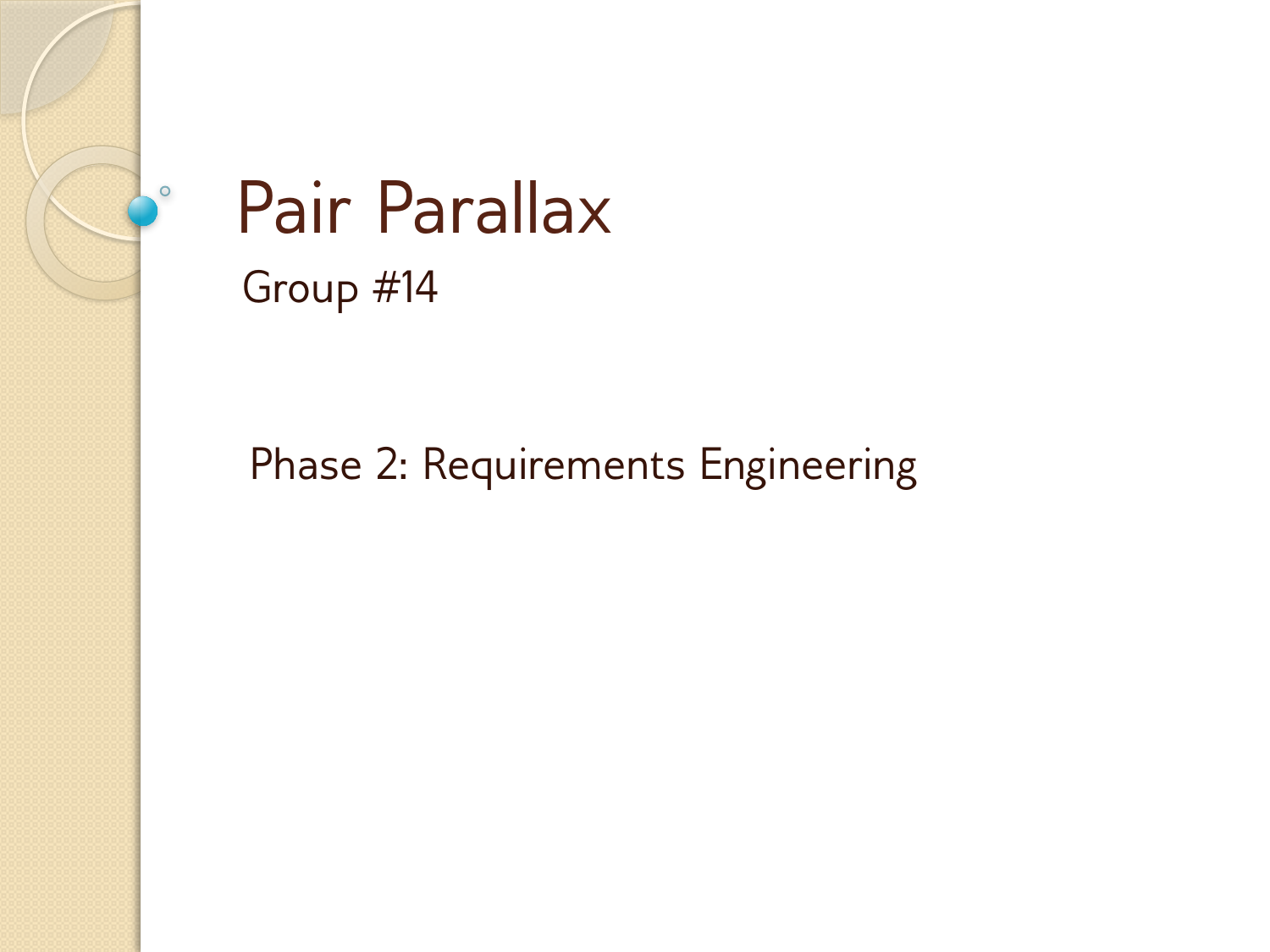

# Pair Parallax
  Group #14

 Phase 2: Requirements Engineering